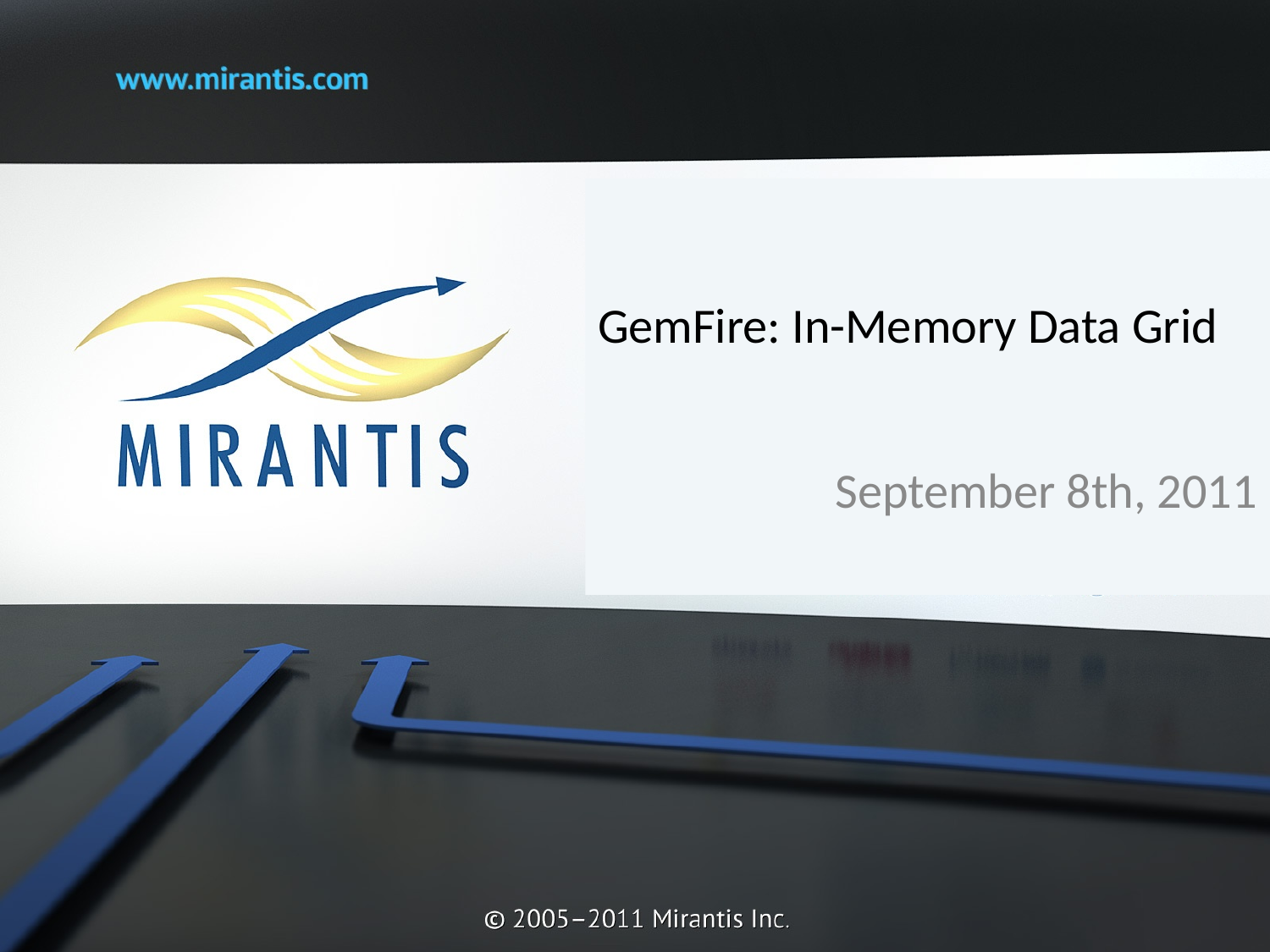

GemFire: In-Memory Data Grid

September 8th, 2011